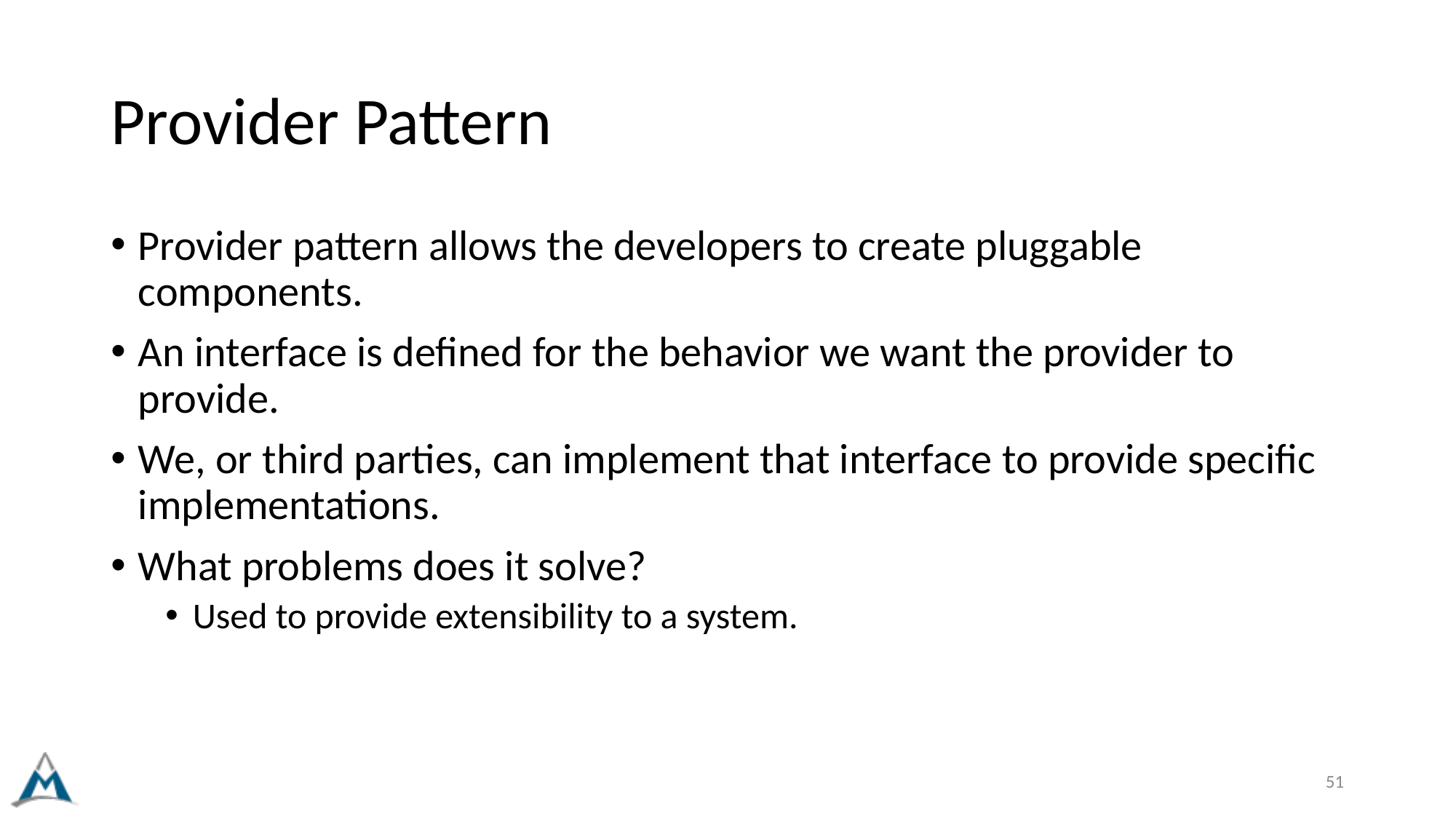

# Provider Pattern
Provider pattern allows the developers to create pluggable components.
An interface is defined for the behavior we want the provider to provide.
We, or third parties, can implement that interface to provide specific implementations.
What problems does it solve?
Used to provide extensibility to a system.
51